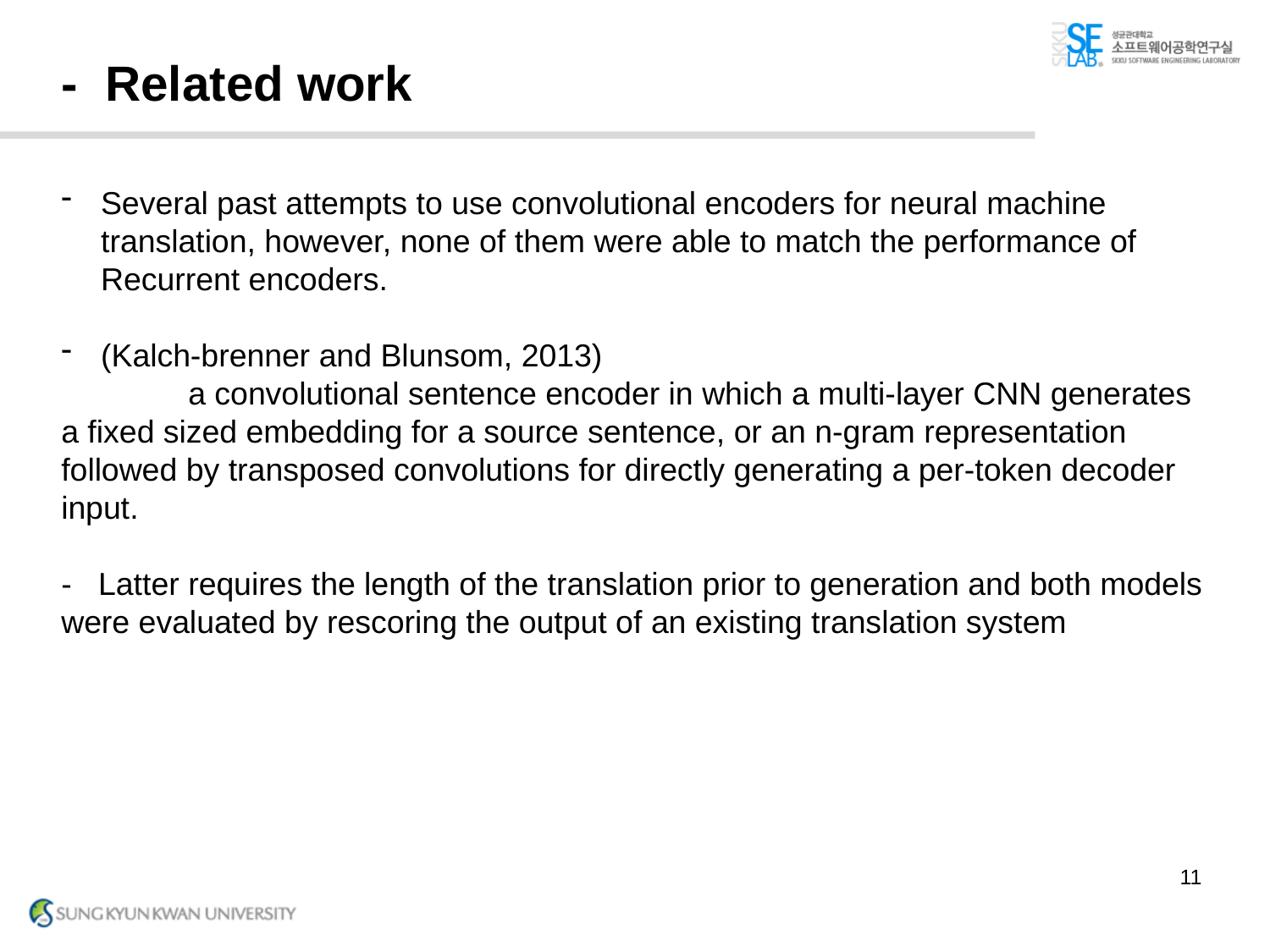

# -  Related work
Several past attempts to use convolutional encoders for neural machine translation, however, none of them were able to match the performance of Recurrent encoders.

(Kalch-brenner and Blunsom, 2013)
	a convolutional sentence encoder in which a multi-layer CNN generates a fixed sized embedding for a source sentence, or an n-gram representation followed by transposed convolutions for directly generating a per-token decoder input.

-   Latter requires the length of the translation prior to generation and both models were evaluated by rescoring the output of an existing translation system
11